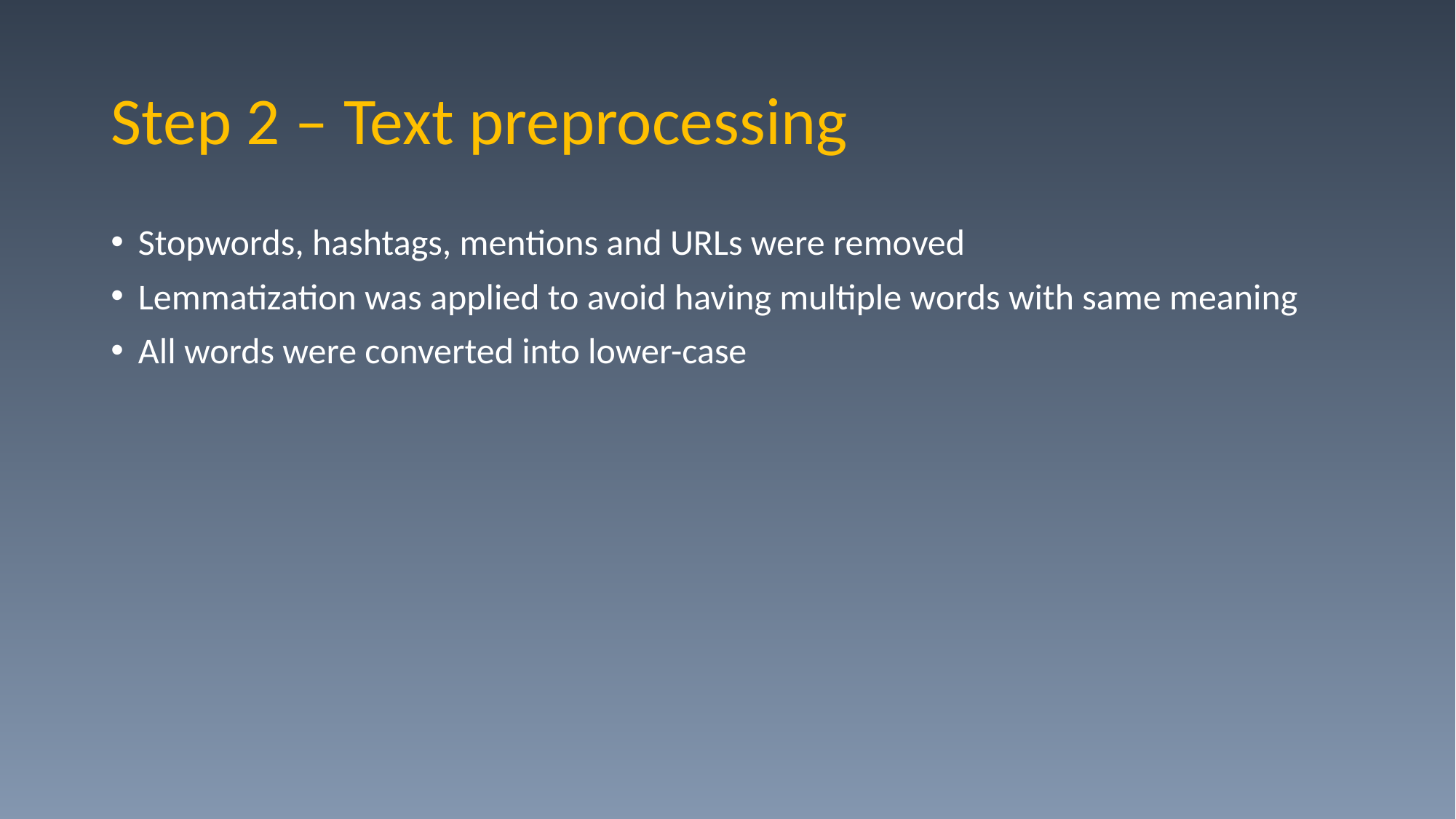

# Step 2 – Text preprocessing
Stopwords, hashtags, mentions and URLs were removed
Lemmatization was applied to avoid having multiple words with same meaning
All words were converted into lower-case